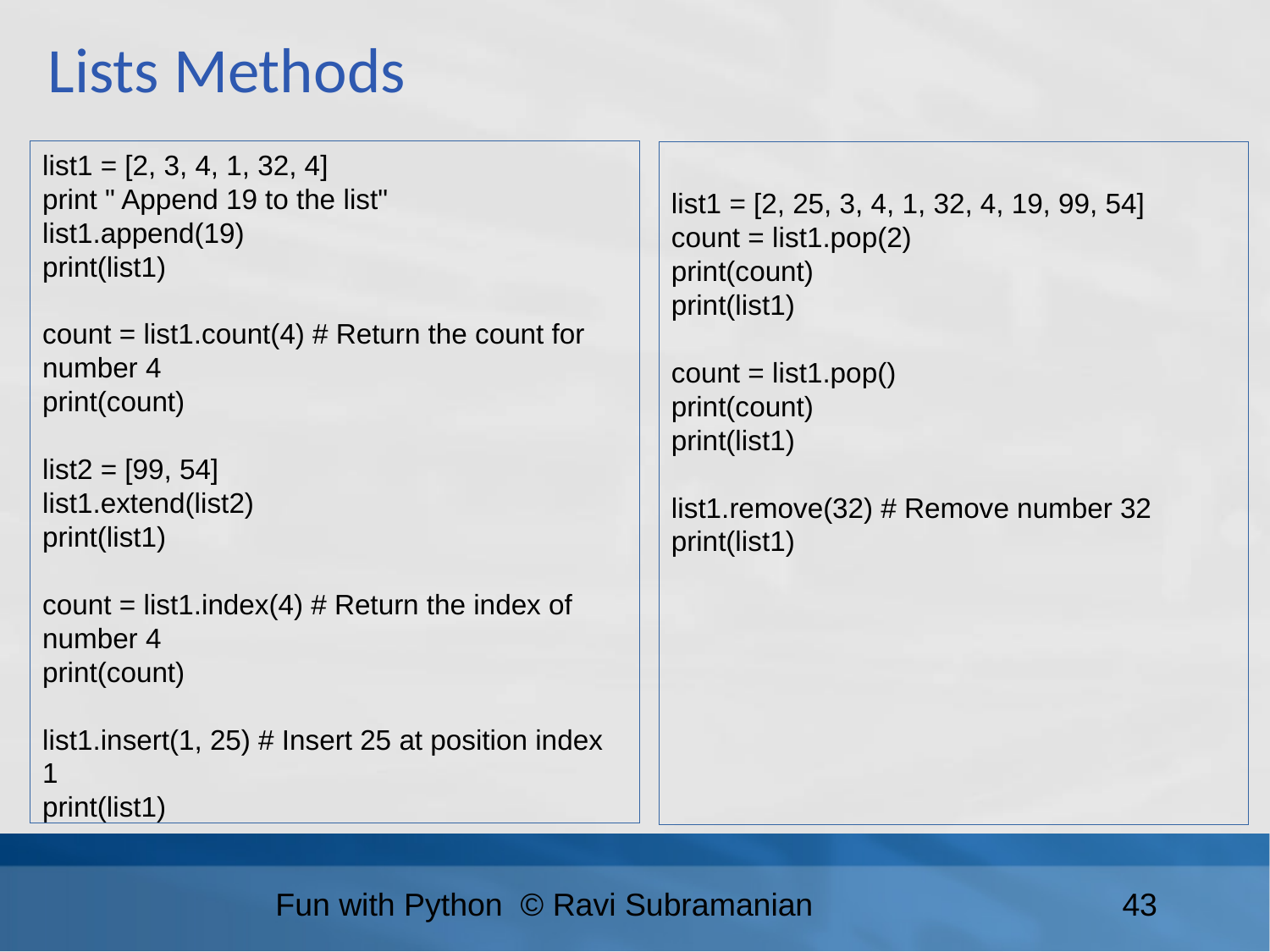

Lists Methods
list1 = [2, 3, 4, 1, 32, 4]
print " Append 19 to the list"
list1.append(19)
print(list1)

count = list1.count(4) # Return the count for number 4
print(count)

list2 = [99, 54]
list1.extend(list2)
print(list1)

count = list1.index(4) # Return the index of number 4
print(count)

list1.insert(1, 25) # Insert 25 at position index 1
print(list1)

list1 = [2, 25, 3, 4, 1, 32, 4, 19, 99, 54]
count = list1.pop(2)
print(count)
print(list1)

count = list1.pop()
print(count)
print(list1)

list1.remove(32) # Remove number 32
print(list1)